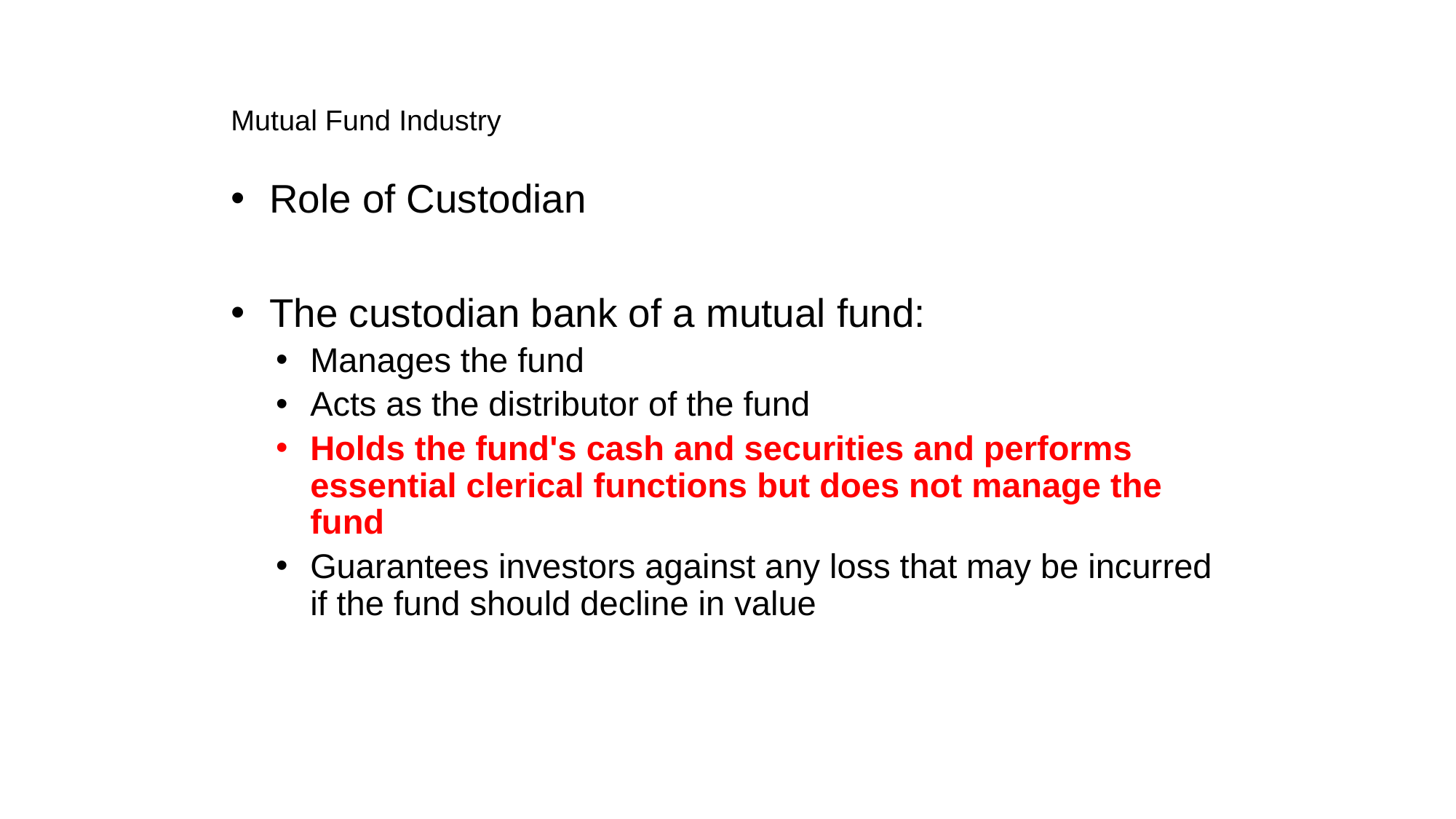

# Mutual Fund Industry
Role of Custodian

The custodian bank of a mutual fund:
Manages the fund
Acts as the distributor of the fund
Holds the fund's cash and securities and performs essential clerical functions but does not manage the fund
Guarantees investors against any loss that may be incurred if the fund should decline in value